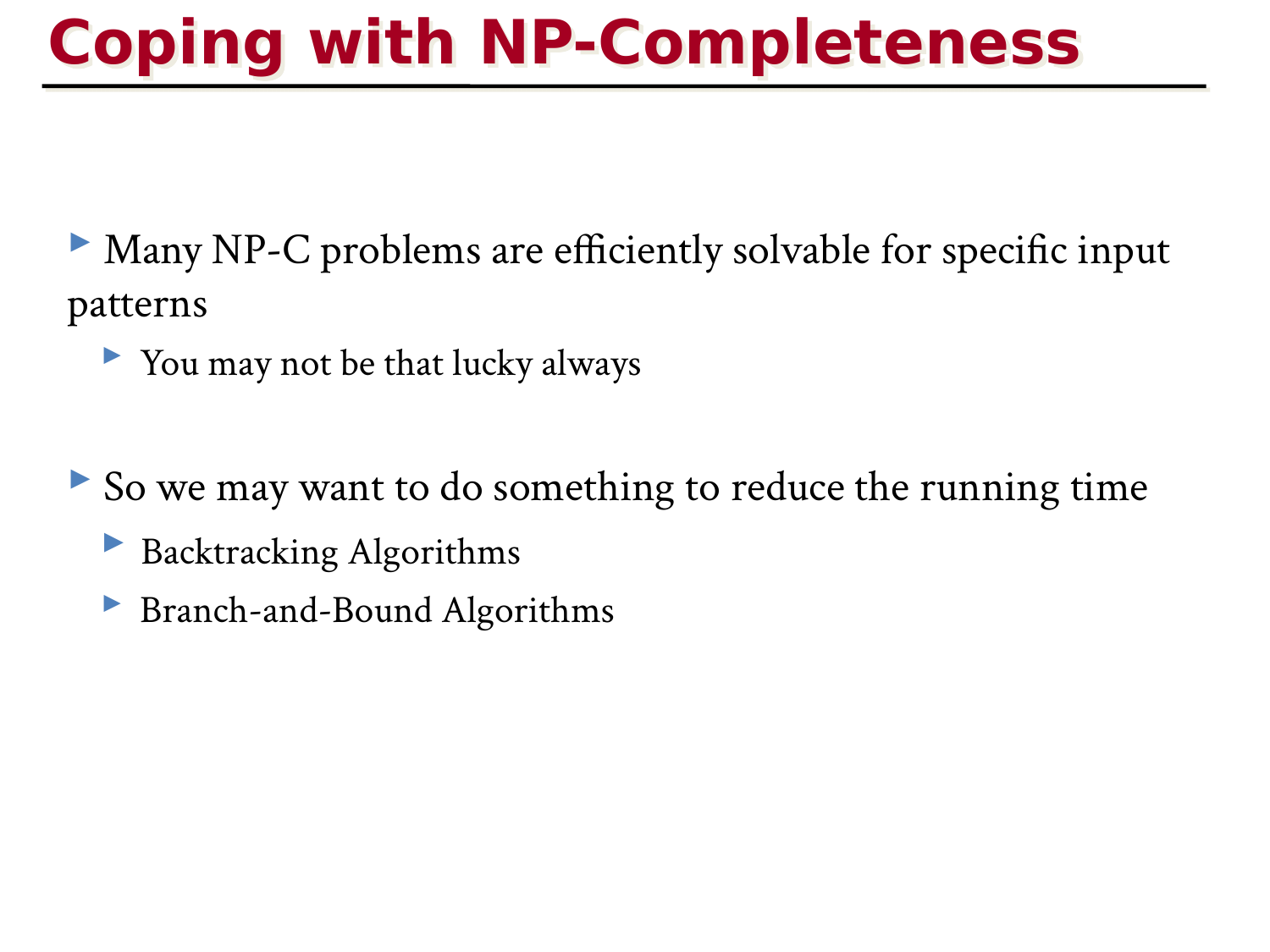

Coping with NP-Completeness

 Many NP-C problems are efficiently solvable for specific input patterns
 You may not be that lucky always

 So we may want to do something to reduce the running time
 Backtracking Algorithms
 Branch-and-Bound Algorithms